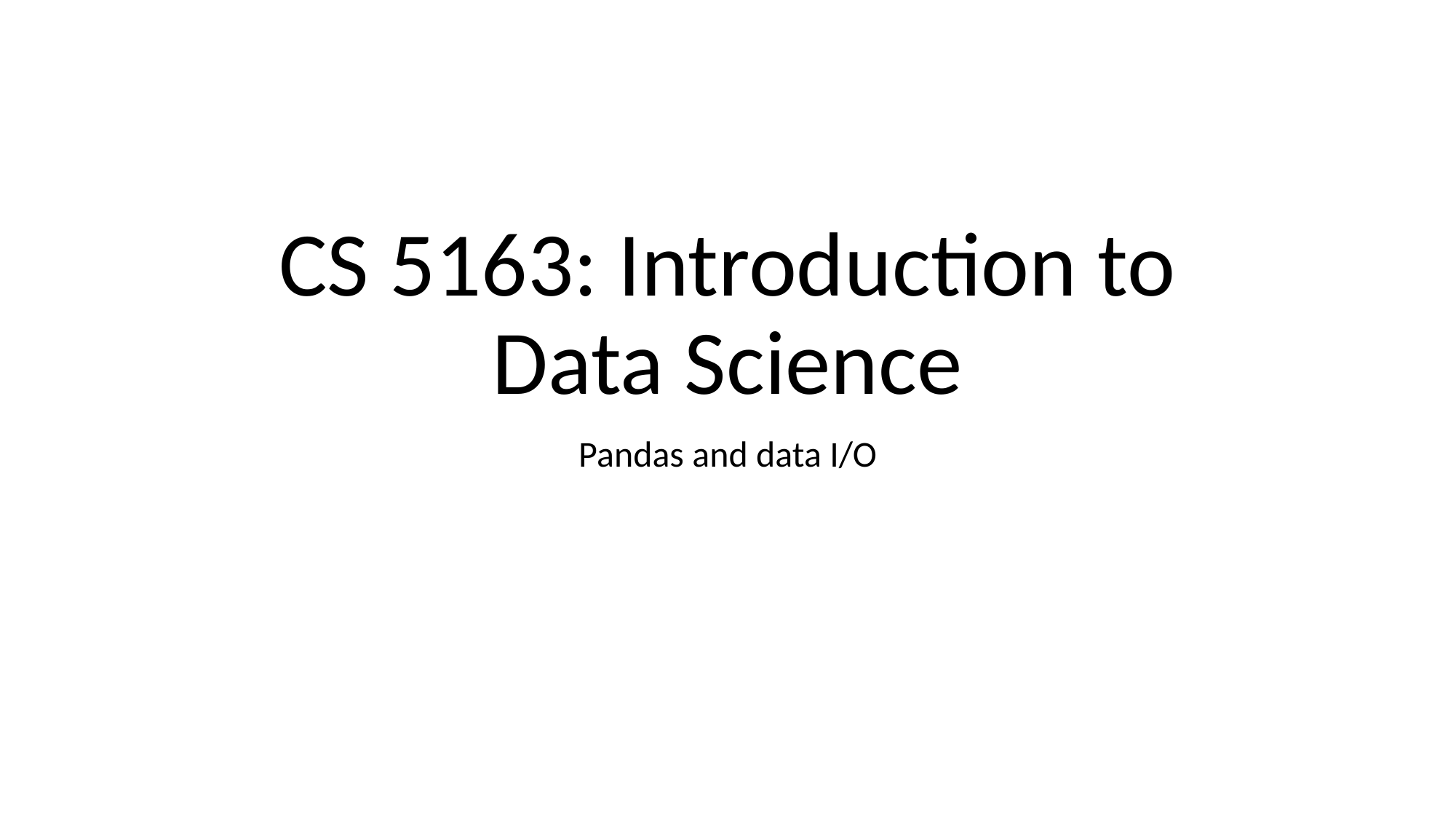

# CS 5163: Introduction to Data Science
Pandas and data I/O